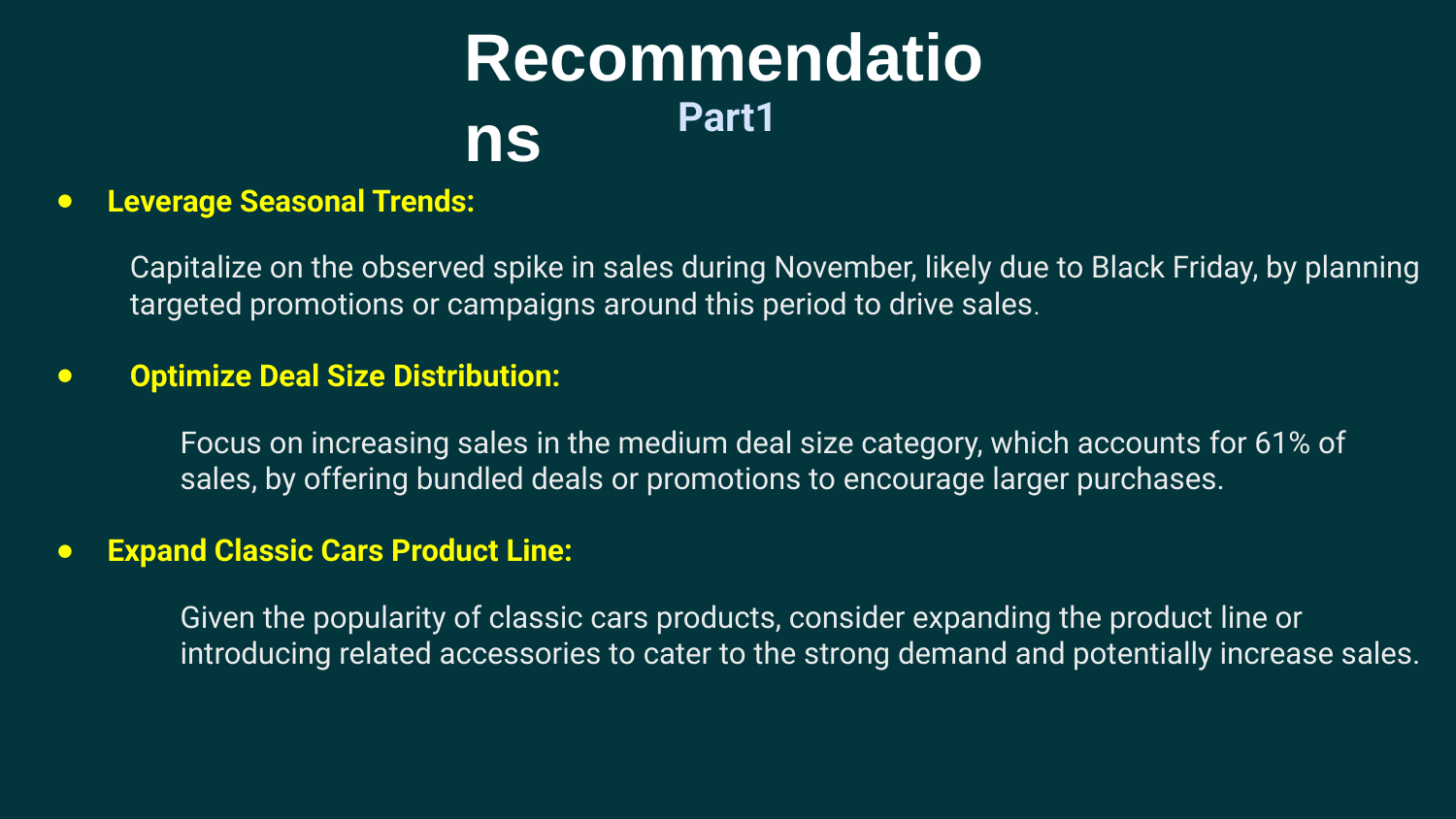

Recommendations
Part1
Leverage Seasonal Trends:
   Capitalize on the observed spike in sales during November, likely due to Black Friday, by planning    targeted promotions or campaigns around this period to drive sales.
   Optimize Deal Size Distribution:
Focus on increasing sales in the medium deal size category, which accounts for 61% of sales, by offering bundled deals or promotions to encourage larger purchases.
Expand Classic Cars Product Line:
Given the popularity of classic cars products, consider expanding the product line or introducing related accessories to cater to the strong demand and potentially increase sales.